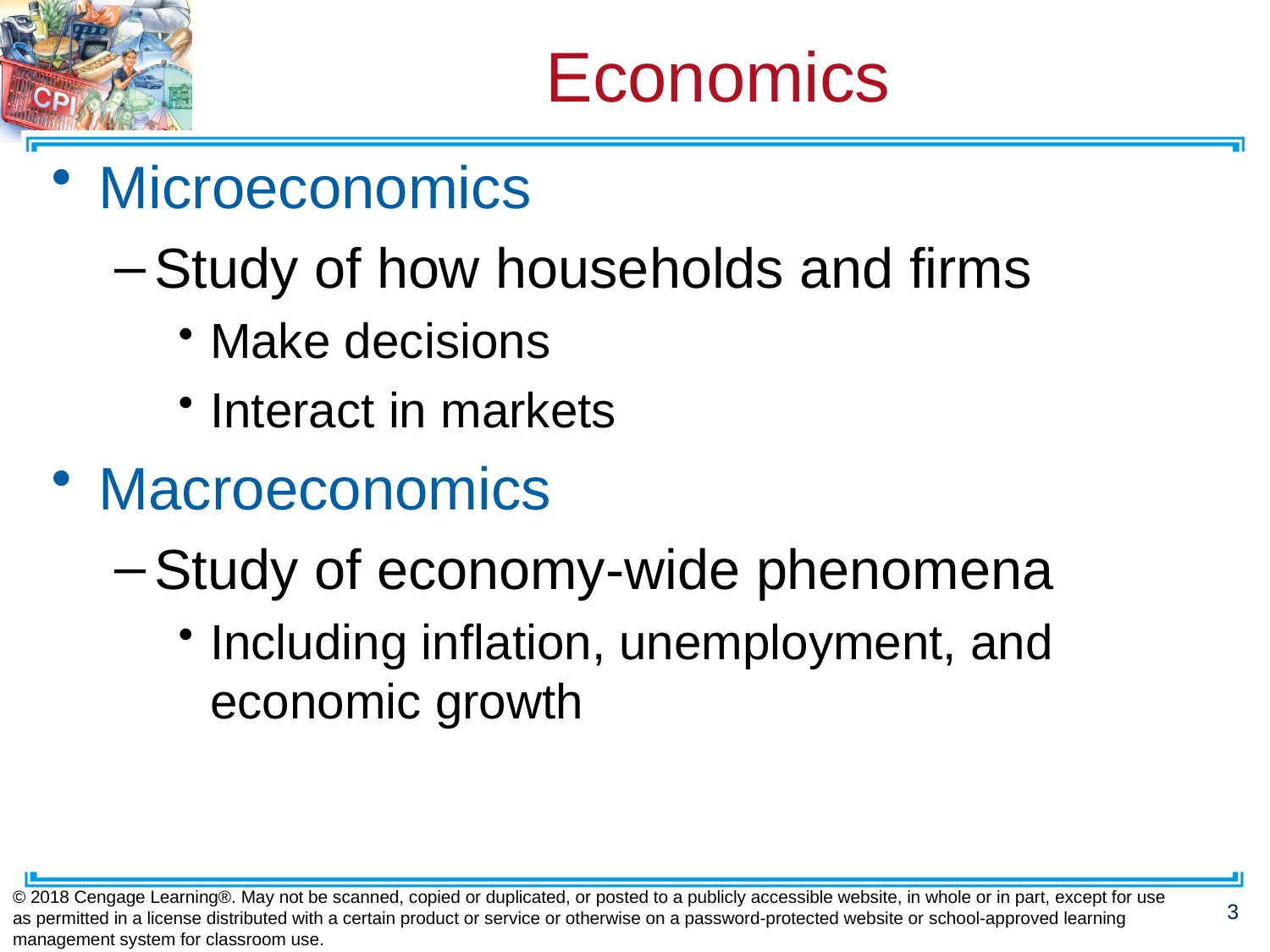

# Economics
Microeconomics
Study of how households and firms
Make decisions
Interact in markets
Macroeconomics
Study of economy-wide phenomena
Including inflation, unemployment, and economic growth
© 2018 Cengage Learning®. May not be scanned, copied or duplicated, or posted to a publicly accessible website, in whole or in part, except for use as permitted in a license distributed with a certain product or service or otherwise on a password-protected website or school-approved learning management system for classroom use.
3